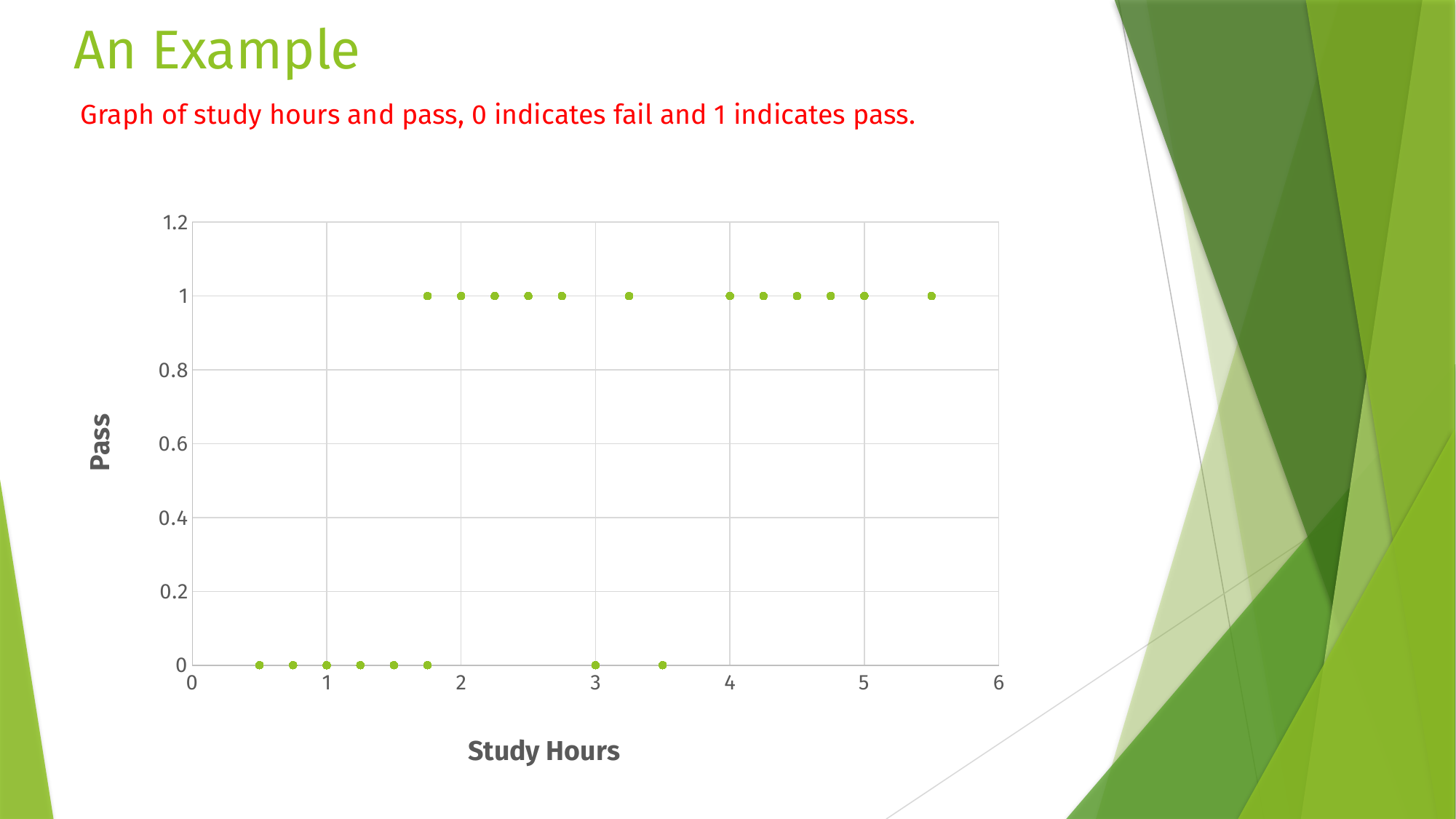

# An Example
Graph of study hours and pass, 0 indicates fail and 1 indicates pass.

### Chart

| Category | Pass |
|---|---|